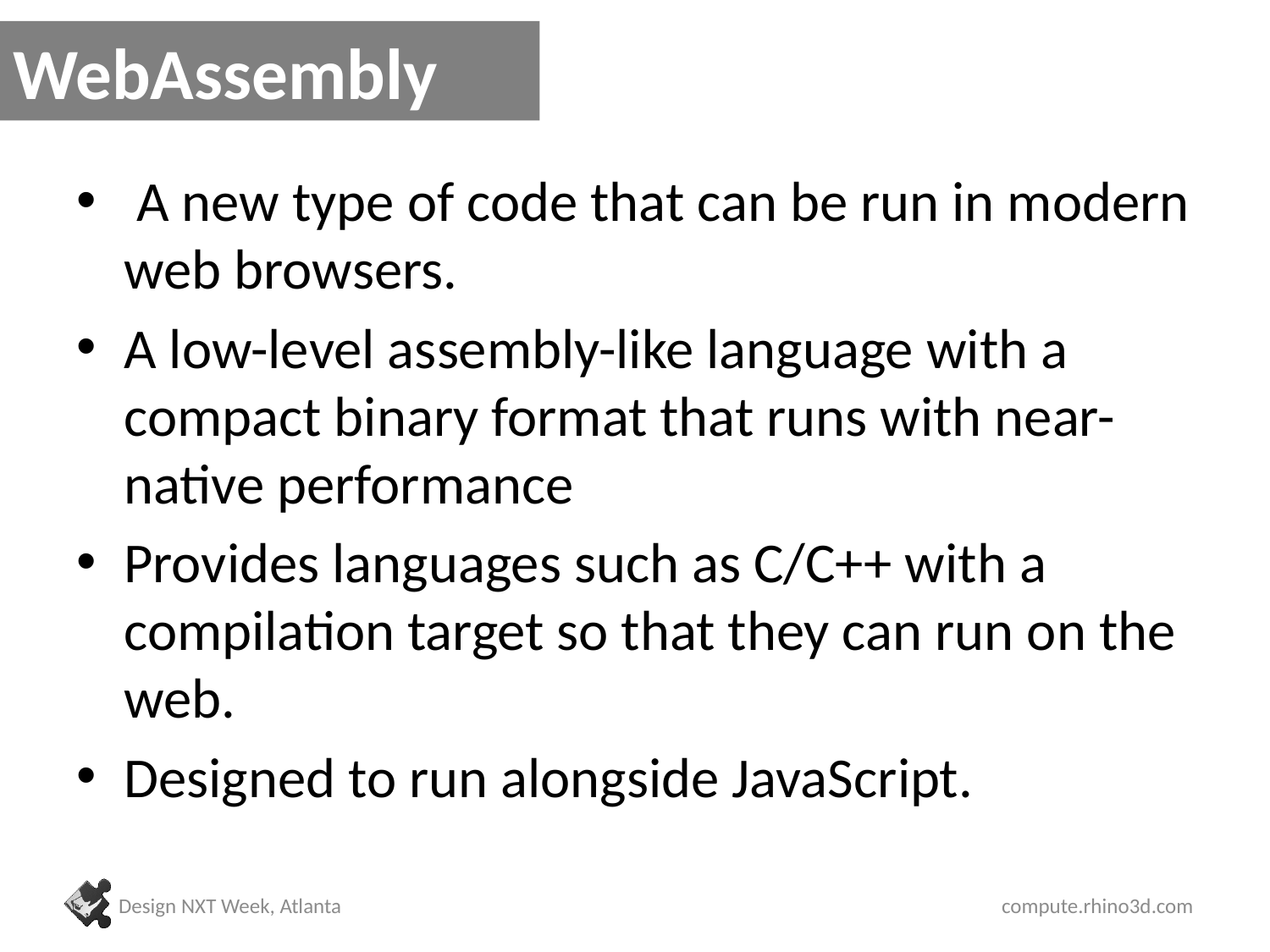

# WebAssembly
 A new type of code that can be run in modern web browsers.
A low-level assembly-like language with a compact binary format that runs with near-native performance
Provides languages such as C/C++ with a compilation target so that they can run on the web.
Designed to run alongside JavaScript.
Design NXT Week, Atlanta